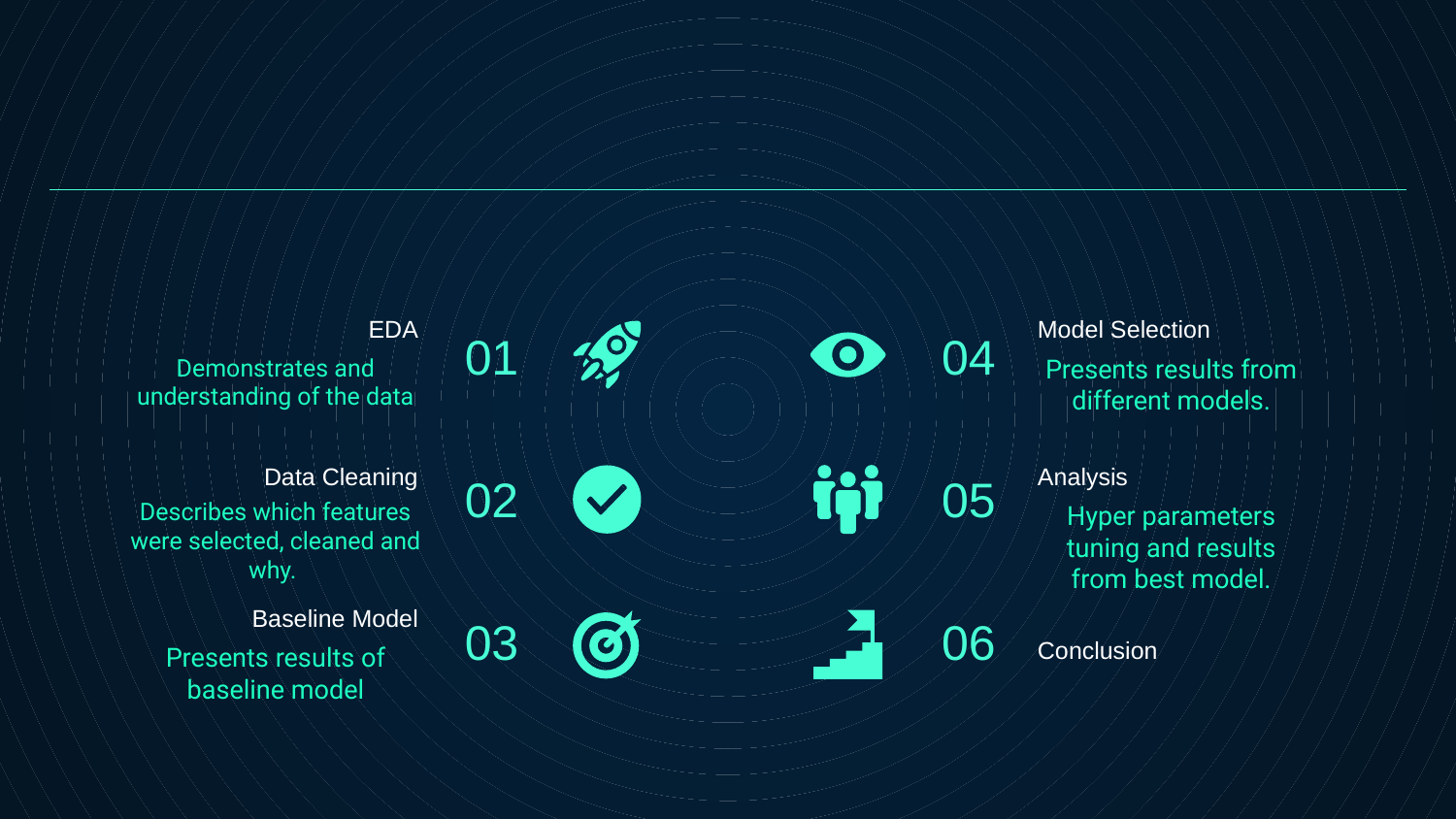

01
04

EDA
Model Selection

Demonstrates and understanding of the data
Presents results from different models.
02
05

Data Cleaning
Analysis
Describes which features were selected, cleaned and why.
Hyper parameters tuning and results from best model.
03
06

Baseline Model
Conclusion
Presents results of baseline model